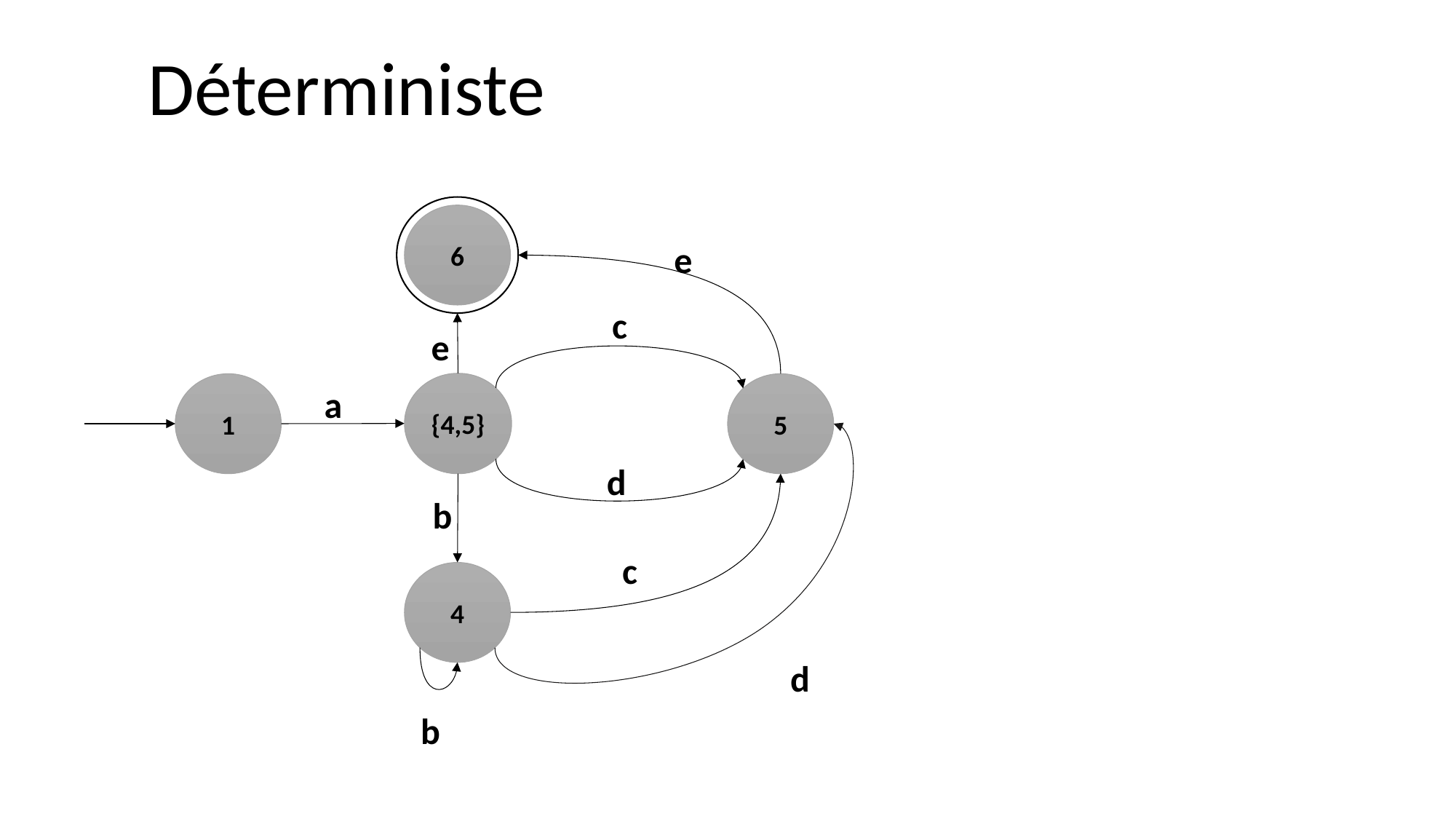

Déterministe
1
6
e
c
e
{4,5}
1
5
a
d
b
c
4
d
b